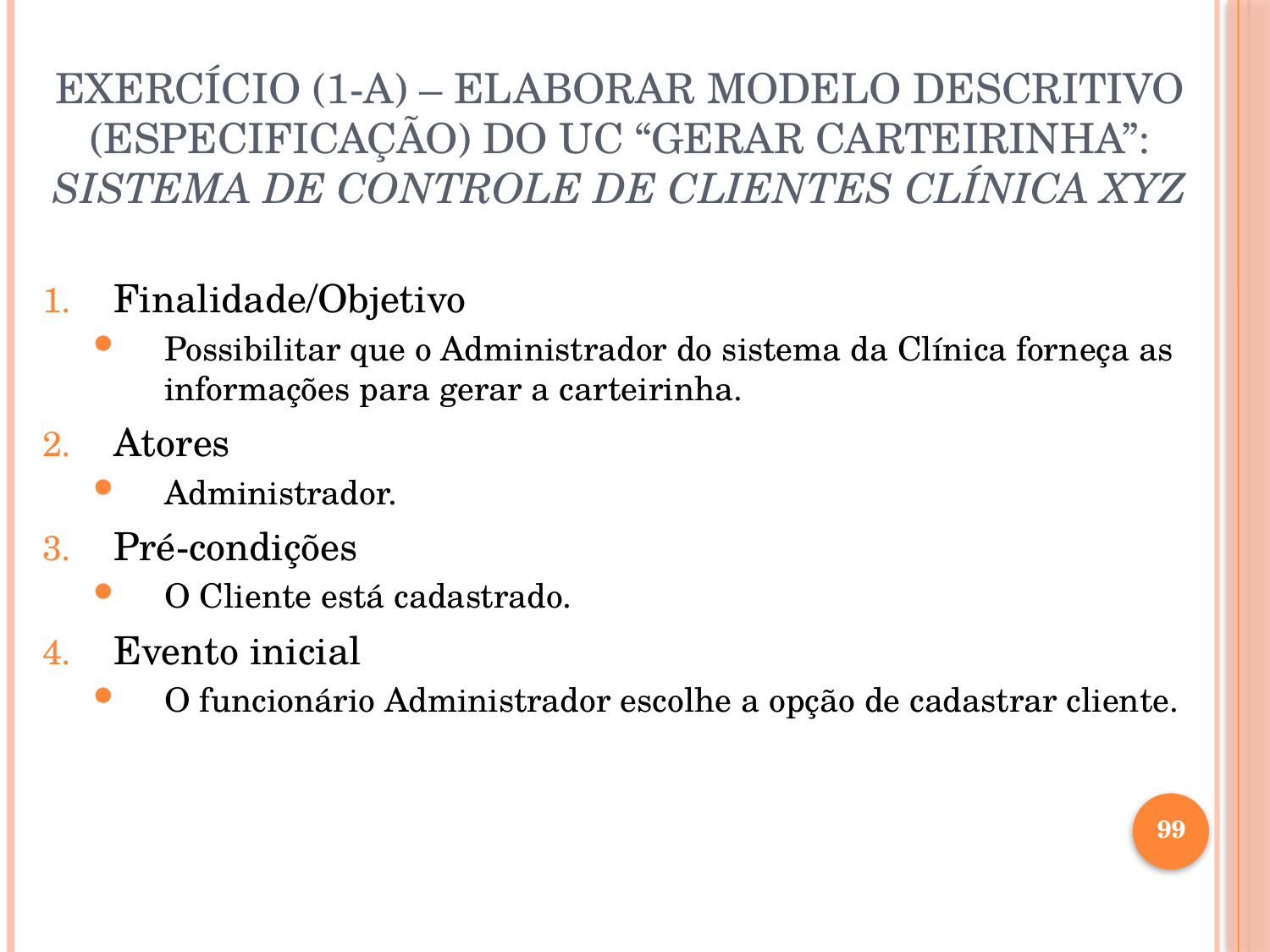

# Exercício (1-a) – Elaborar Modelo Descritivo (Especificação) do UC “Gerar Carteirinha”: Sistema de Controle de Clientes Clínica XYZ
Finalidade/Objetivo
Possibilitar que o Administrador do sistema da Clínica forneça as informações para gerar a carteirinha.
Atores
Administrador.
Pré-condições
O Cliente está cadastrado.
Evento inicial
O funcionário Administrador escolhe a opção de cadastrar cliente.
99